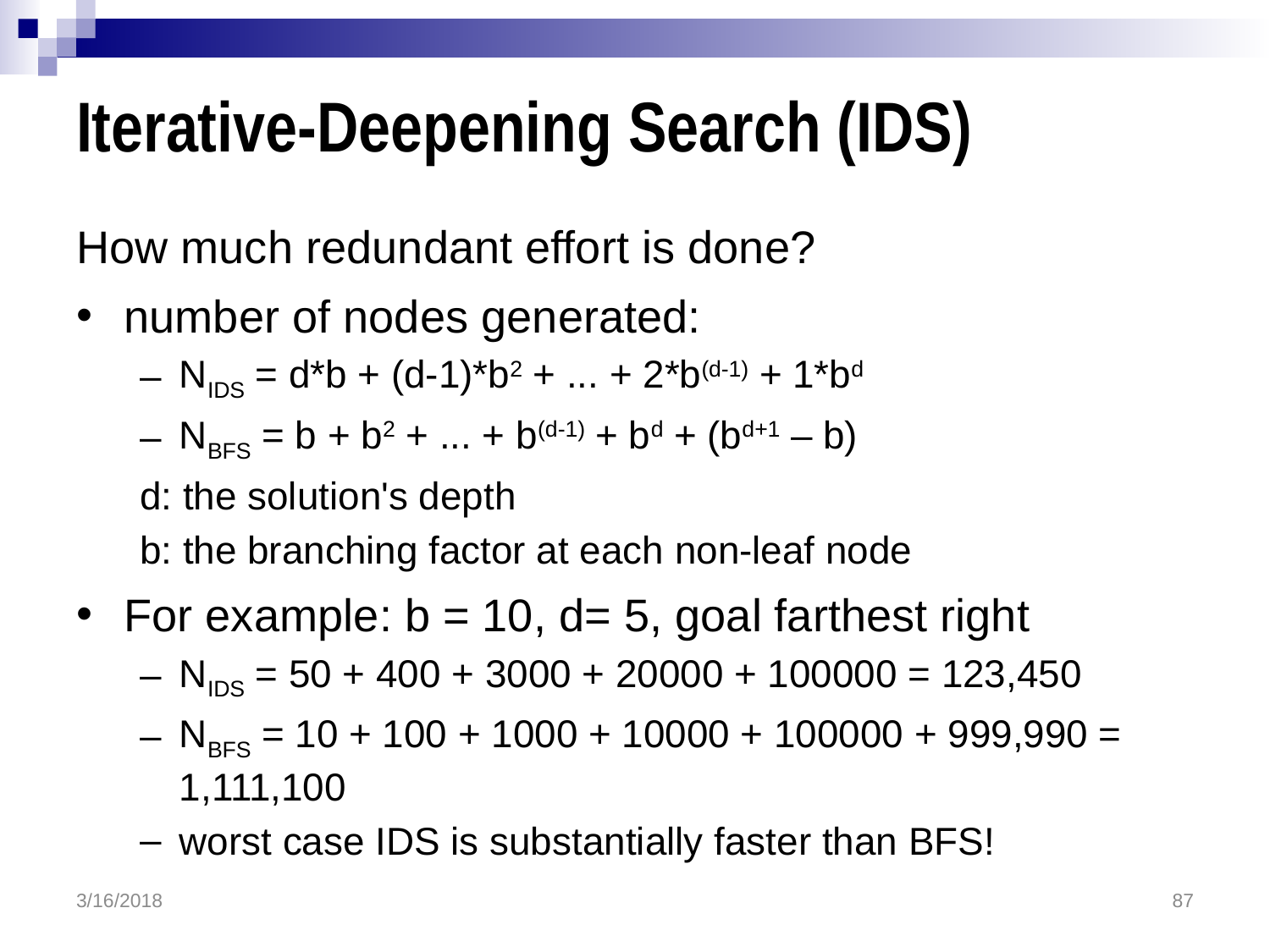

# Iterative-Deepening Search (IDS)
How much redundant effort is done?
number of nodes generated:
NIDS = d*b + (d-1)*b2 + ... + 2*b(d-1) + 1*bd
NBFS = b + b2 + ... + b(d-1) + bd + (bd+1 – b)
d: the solution's depth
b: the branching factor at each non-leaf node
For example: b = 10, d= 5, goal farthest right
NIDS = 50 + 400 + 3000 + 20000 + 100000 = 123,450
NBFS = 10 + 100 + 1000 + 10000 + 100000 + 999,990 = 1,111,100
worst case IDS is substantially faster than BFS!
3/16/2018
87